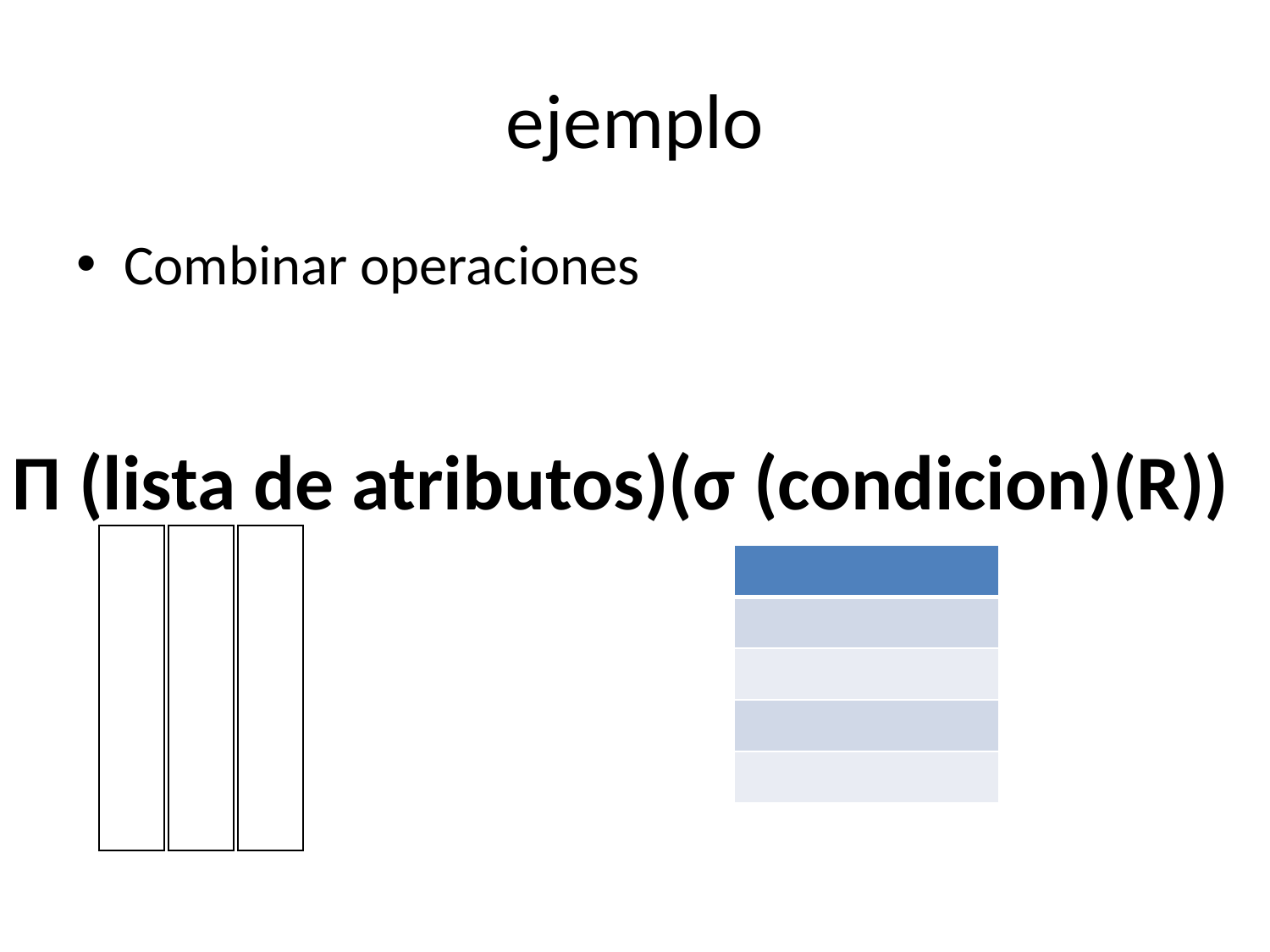

# ejemplo
Combinar operaciones
Π (lista de atributos)(σ (condicion)(R))
|  |
| --- |
|  |
| --- |
|  |
| --- |
|  |
| --- |
|  |
|  |
|  |
|  |